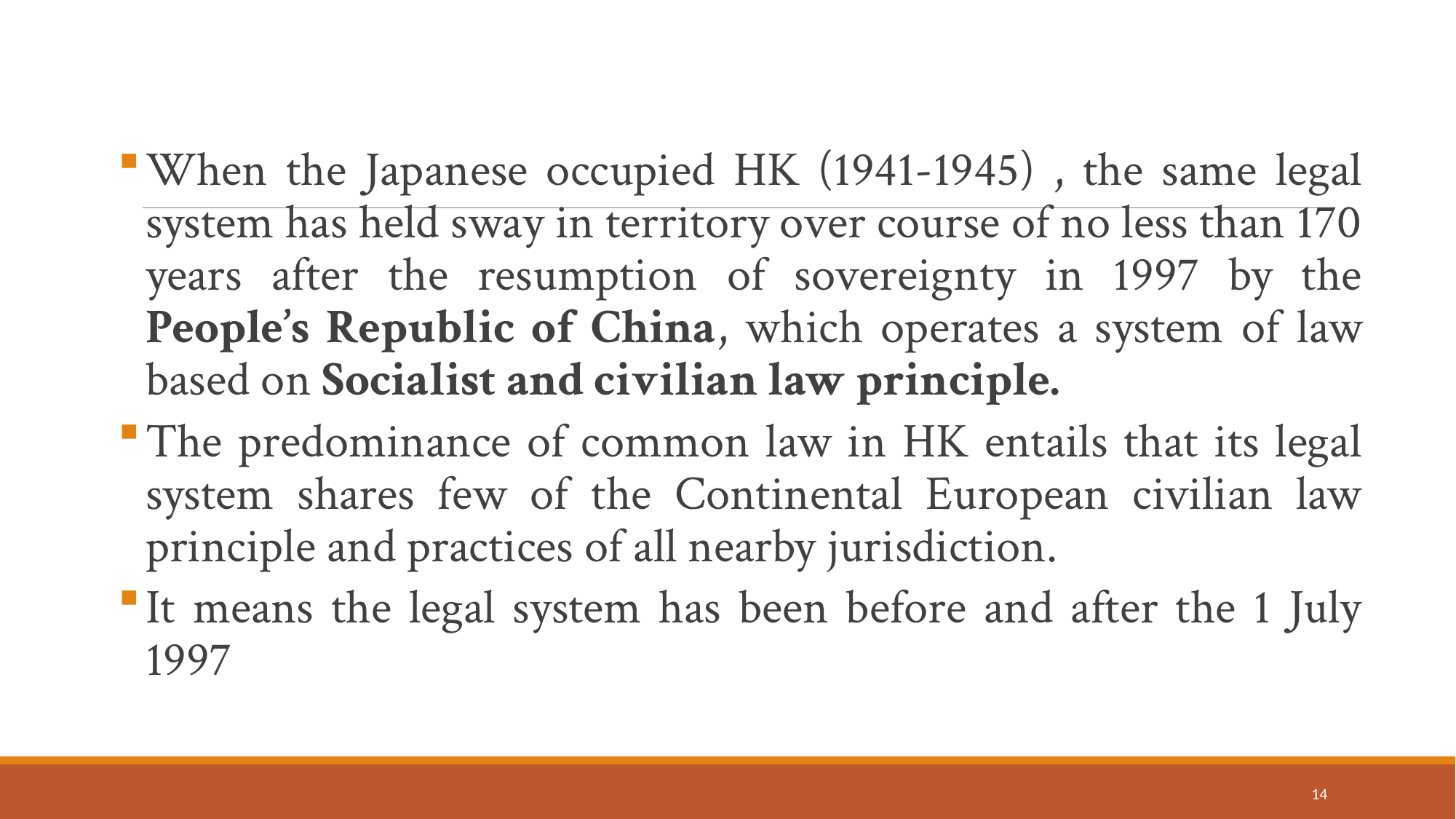

When the Japanese occupied HK (1941-1945) , the same legal system has held sway in territory over course of no less than 170 years after the resumption of sovereignty in 1997 by the People’s Republic of China, which operates a system of law based on Socialist and civilian law principle.
The predominance of common law in HK entails that its legal system shares few of the Continental European civilian law principle and practices of all nearby jurisdiction.
It means the legal system has been before and after the 1 July 1997

14